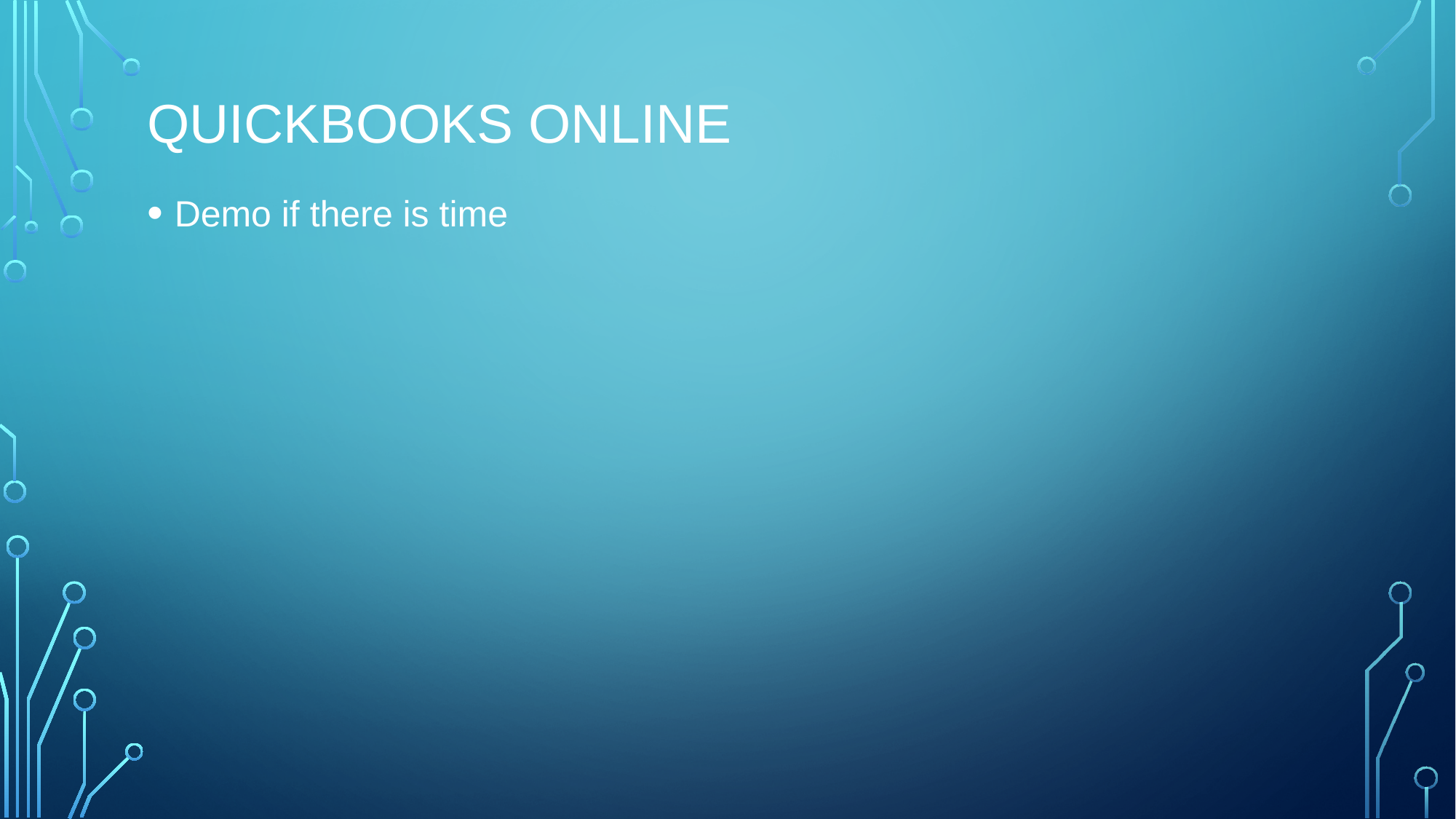

# QuickBooks Online
Demo if there is time